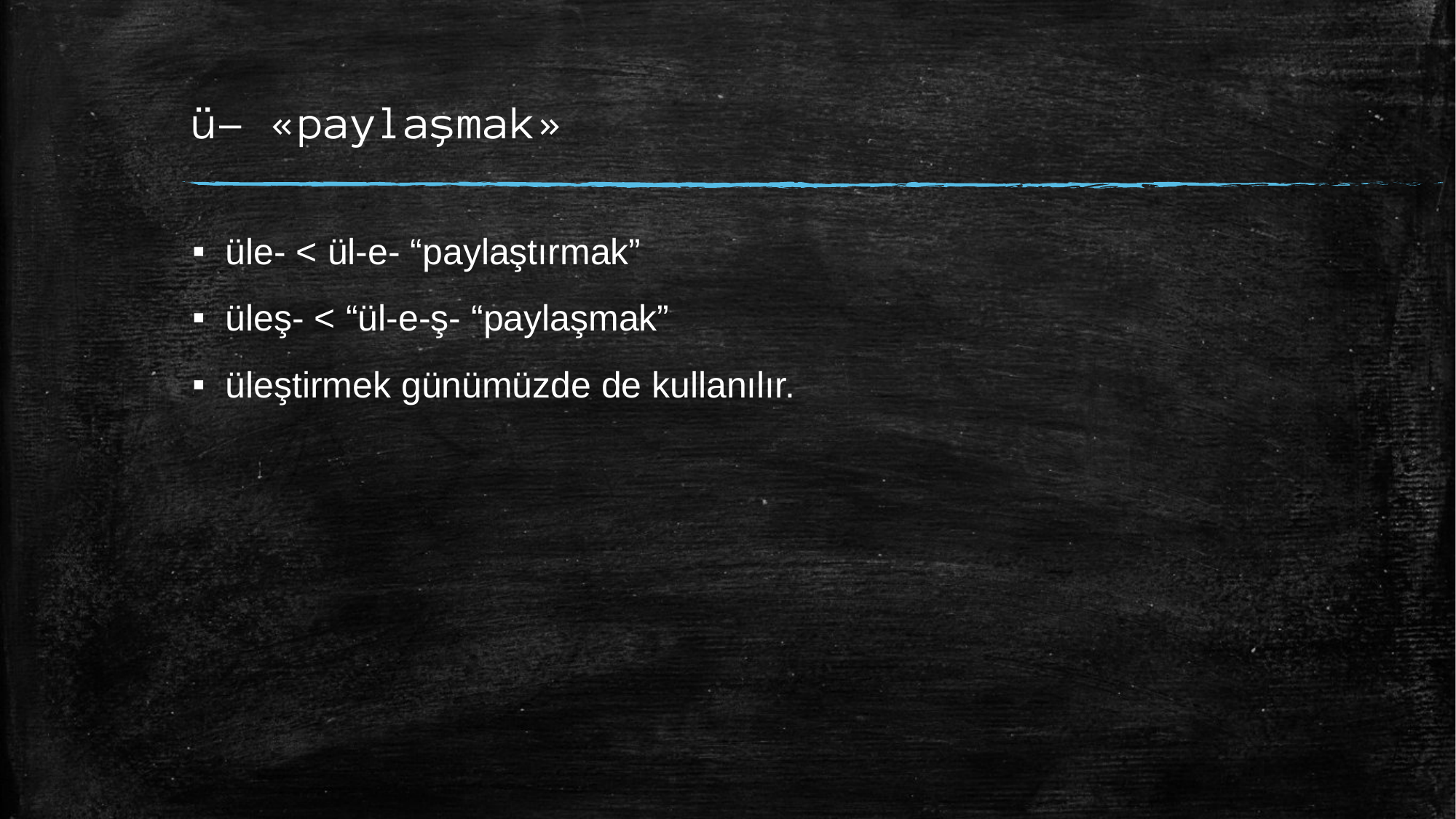

# ü- «paylaşmak»
üle- < ül-e- “paylaştırmak”
üleş- < “ül-e-ş- “paylaşmak”
üleştirmek günümüzde de kullanılır.